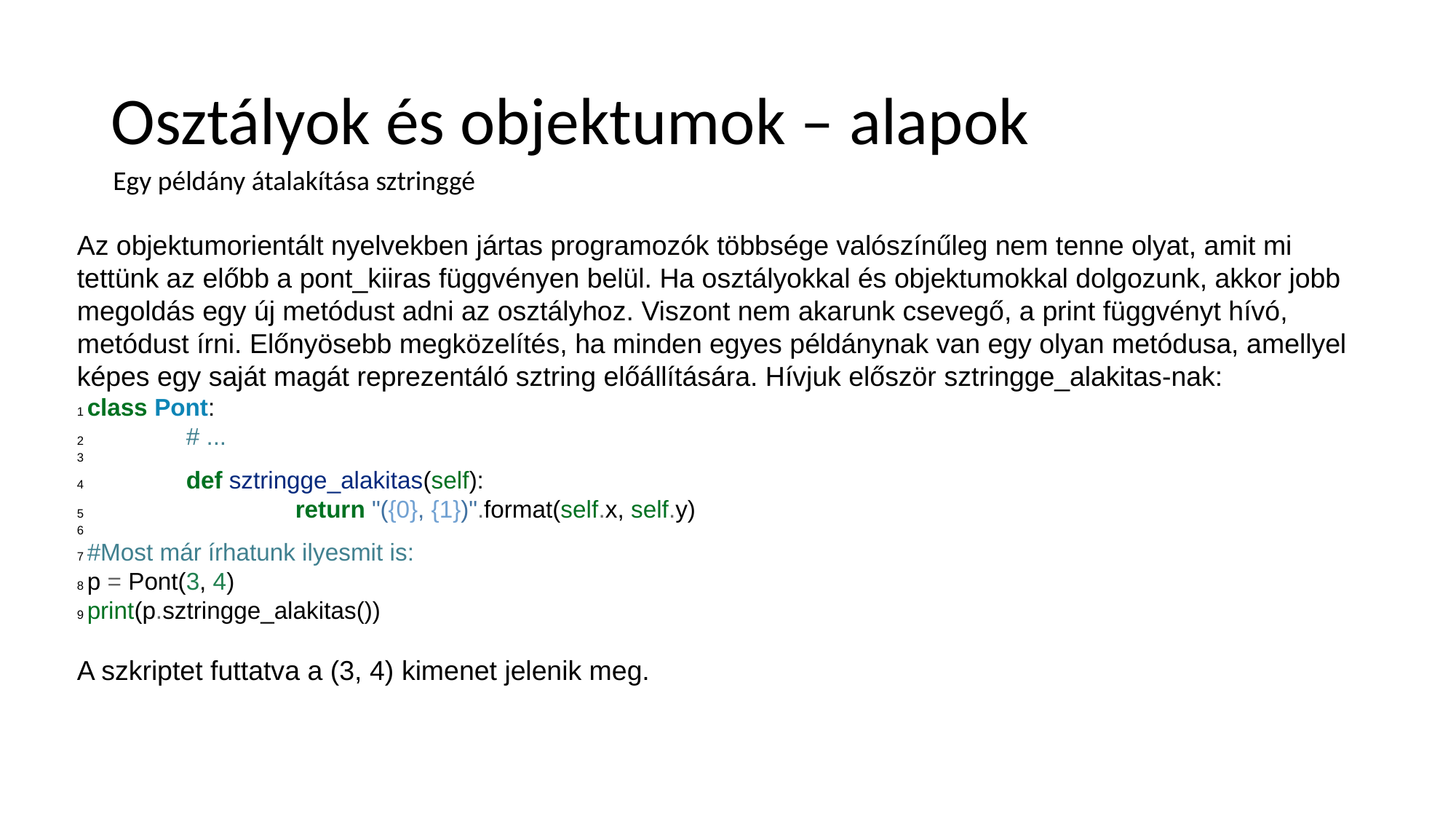

# Osztályok és objektumok – alapok
Egy példány átalakítása sztringgé
Az objektumorientált nyelvekben jártas programozók többsége valószínűleg nem tenne olyat, amit mi tettünk az előbb a pont_kiiras függvényen belül. Ha osztályokkal és objektumokkal dolgozunk, akkor jobb megoldás egy új metódust adni az osztályhoz. Viszont nem akarunk csevegő, a print függvényt hívó, metódust írni. Előnyösebb megközelítés, ha minden egyes példánynak van egy olyan metódusa, amellyel képes egy saját magát reprezentáló sztring előállítására. Hívjuk először sztringge_alakitas-nak:
1 class Pont:
2 	# ...
3
4 	def sztringge_alakitas(self):
5 		return "({0}, {1})".format(self.x, self.y)
6
7 #Most már írhatunk ilyesmit is:
8 p = Pont(3, 4)
9 print(p.sztringge_alakitas())

A szkriptet futtatva a (3, 4) kimenet jelenik meg.